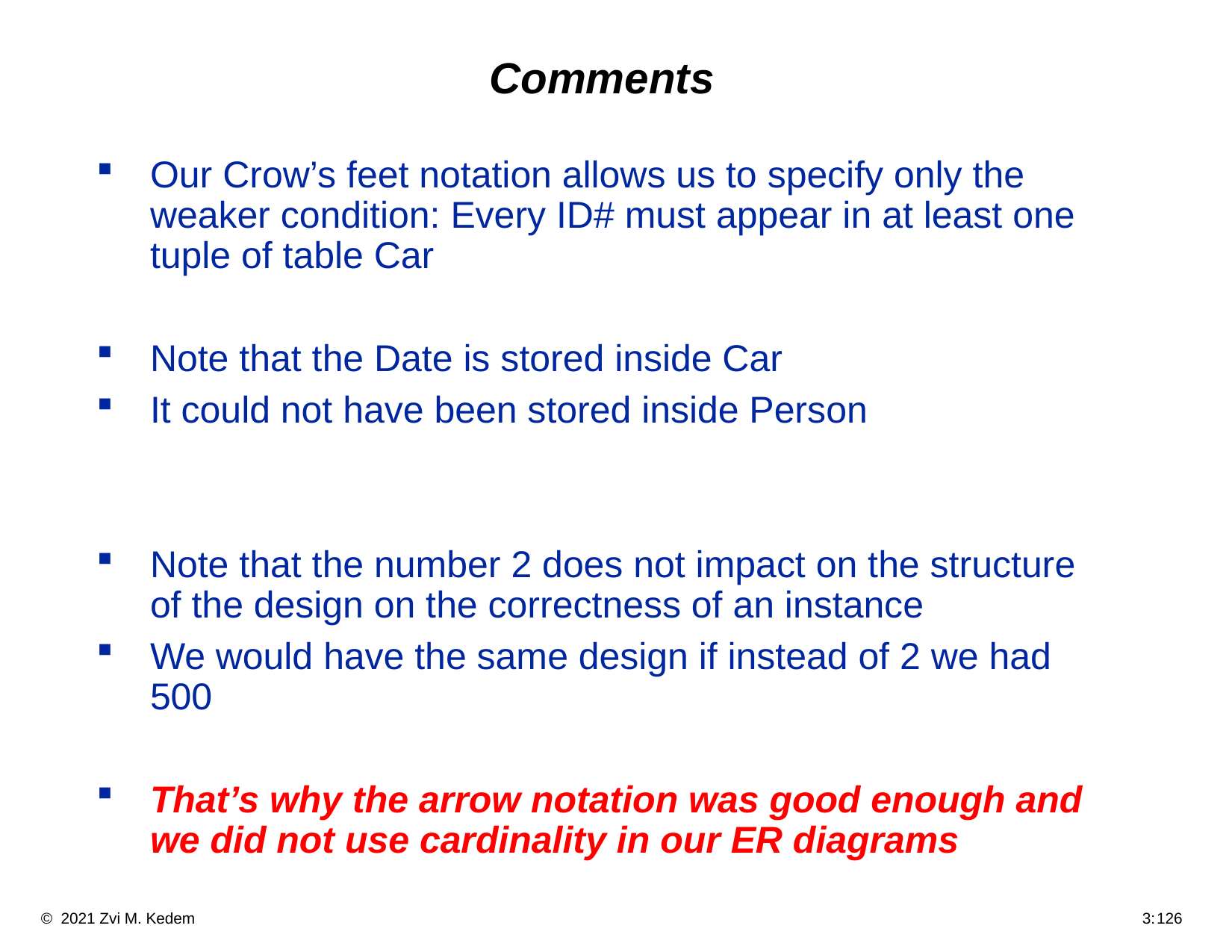

# Comments
Our Crow’s feet notation allows us to specify only the weaker condition: Every ID# must appear in at least one tuple of table Car

Note that the Date is stored inside Car
It could not have been stored inside Person

Note that the number 2 does not impact on the structure of the design on the correctness of an instance
We would have the same design if instead of 2 we had 500

That’s why the arrow notation was good enough and we did not use cardinality in our ER diagrams